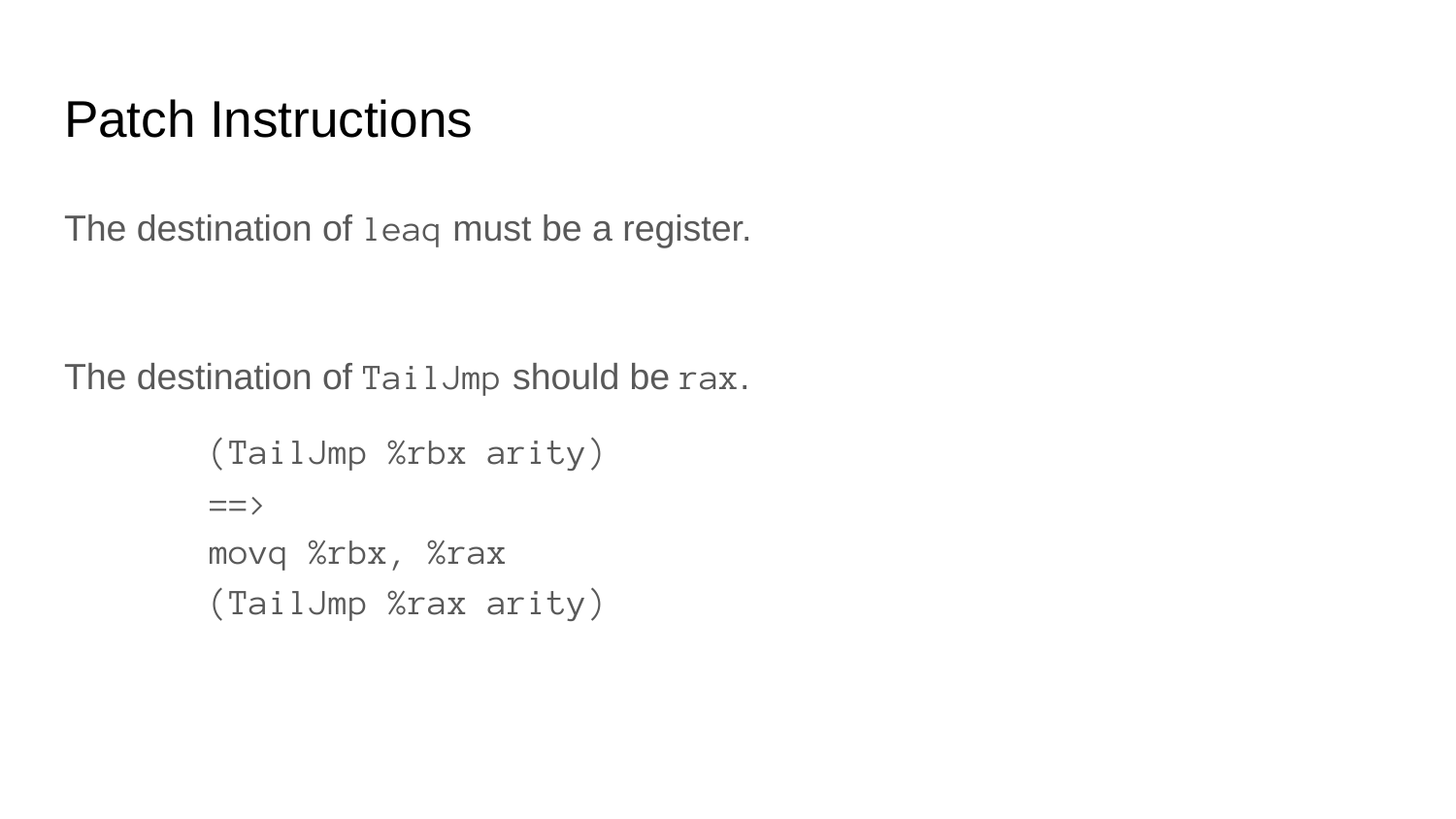

# Patch Instructions
The destination of leaq must be a register.

The destination of TailJmp should be rax.
	(TailJmp %rbx arity)
	==>
	movq %rbx, %rax
	(TailJmp %rax arity)